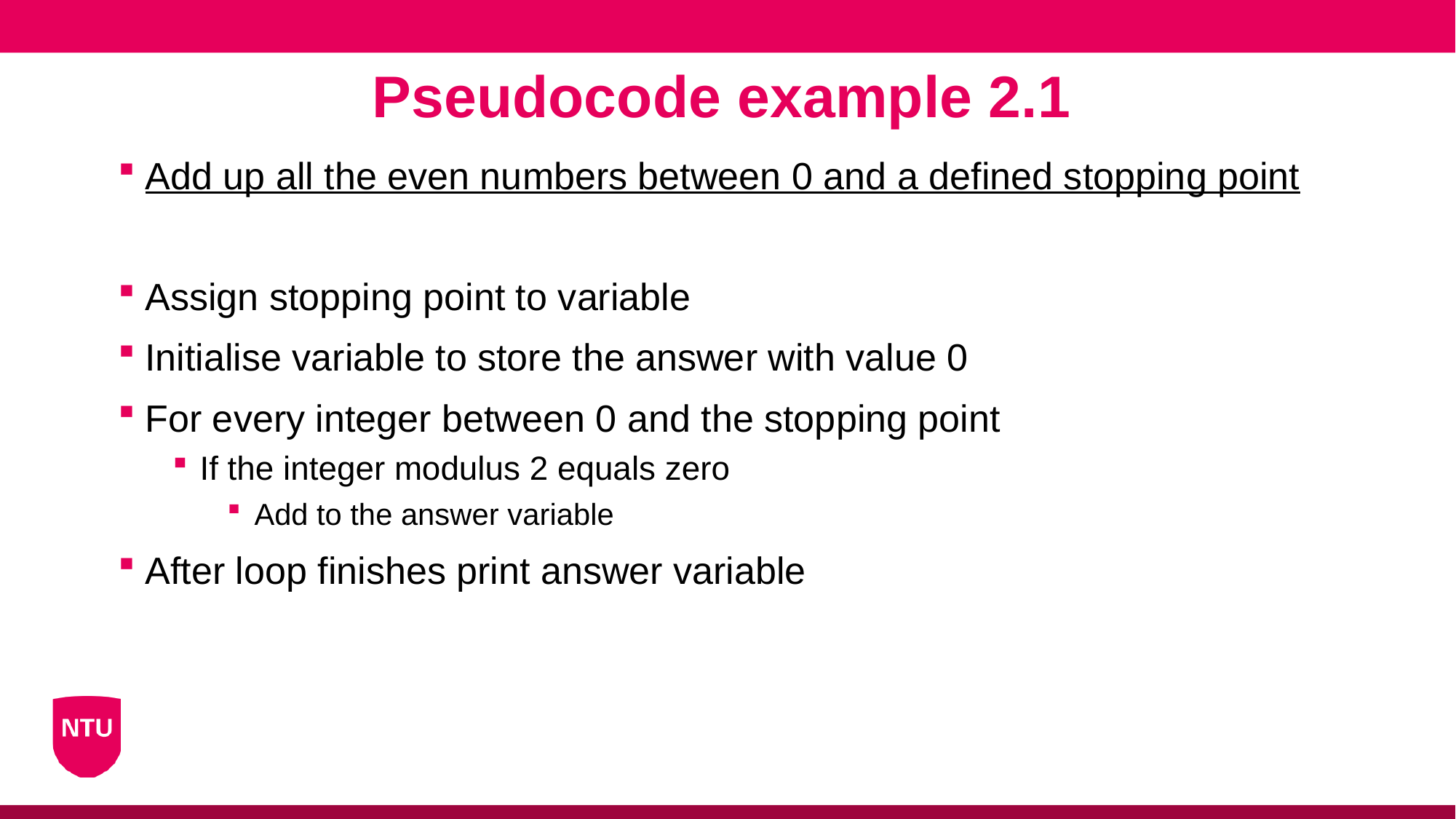

Pseudocode example 2.1
Add up all the even numbers between 0 and a defined stopping point

Assign stopping point to variable
Initialise variable to store the answer with value 0
For every integer between 0 and the stopping point
If the integer modulus 2 equals zero
Add to the answer variable
After loop finishes print answer variable